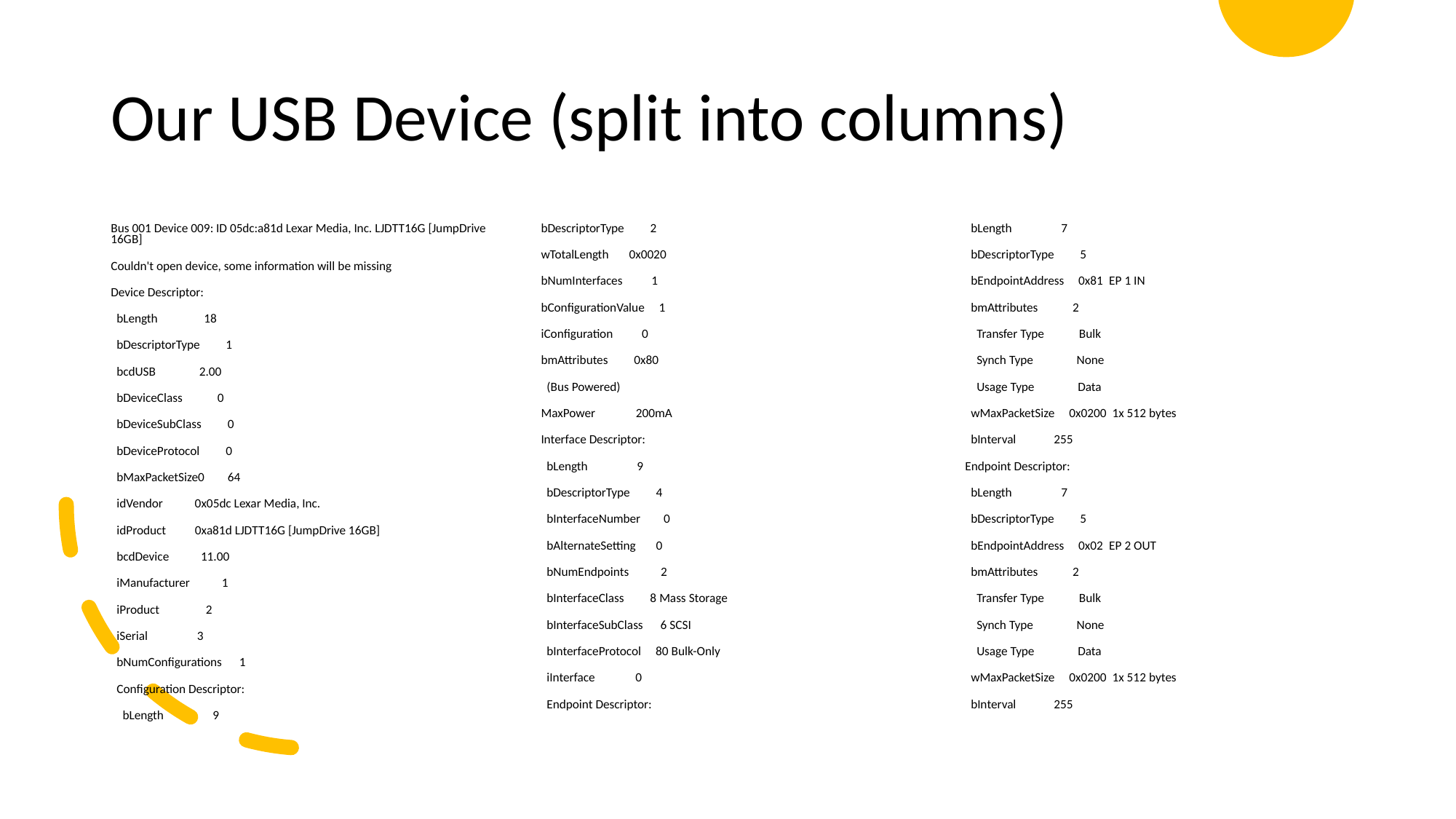

Our USB Device (split into columns)
| Bus 001 Device 009: ID 05dc:a81d Lexar Media, Inc. LJDTT16G [JumpDrive 16GB] Couldn't open device, some information will be missing Device Descriptor: bLength 18 bDescriptorType 1 bcdUSB 2.00 bDeviceClass 0 bDeviceSubClass 0 bDeviceProtocol 0 bMaxPacketSize0 64 idVendor 0x05dc Lexar Media, Inc. idProduct 0xa81d LJDTT16G [JumpDrive 16GB] bcdDevice 11.00 iManufacturer 1 iProduct 2 iSerial 3 bNumConfigurations 1 Configuration Descriptor: bLength 9 | bDescriptorType 2 wTotalLength 0x0020 bNumInterfaces 1 bConfigurationValue 1 iConfiguration 0 bmAttributes 0x80 (Bus Powered) MaxPower 200mA Interface Descriptor: bLength 9 bDescriptorType 4 bInterfaceNumber 0 bAlternateSetting 0 bNumEndpoints 2 bInterfaceClass 8 Mass Storage bInterfaceSubClass 6 SCSI bInterfaceProtocol 80 Bulk-Only iInterface 0 Endpoint Descriptor: | bLength 7 bDescriptorType 5 bEndpointAddress 0x81 EP 1 IN bmAttributes 2 Transfer Type Bulk Synch Type None Usage Type Data wMaxPacketSize 0x0200 1x 512 bytes bInterval 255 Endpoint Descriptor: bLength 7 bDescriptorType 5 bEndpointAddress 0x02 EP 2 OUT bmAttributes 2 Transfer Type Bulk Synch Type None Usage Type Data wMaxPacketSize 0x0200 1x 512 bytes bInterval 255 |
| --- | --- | --- |